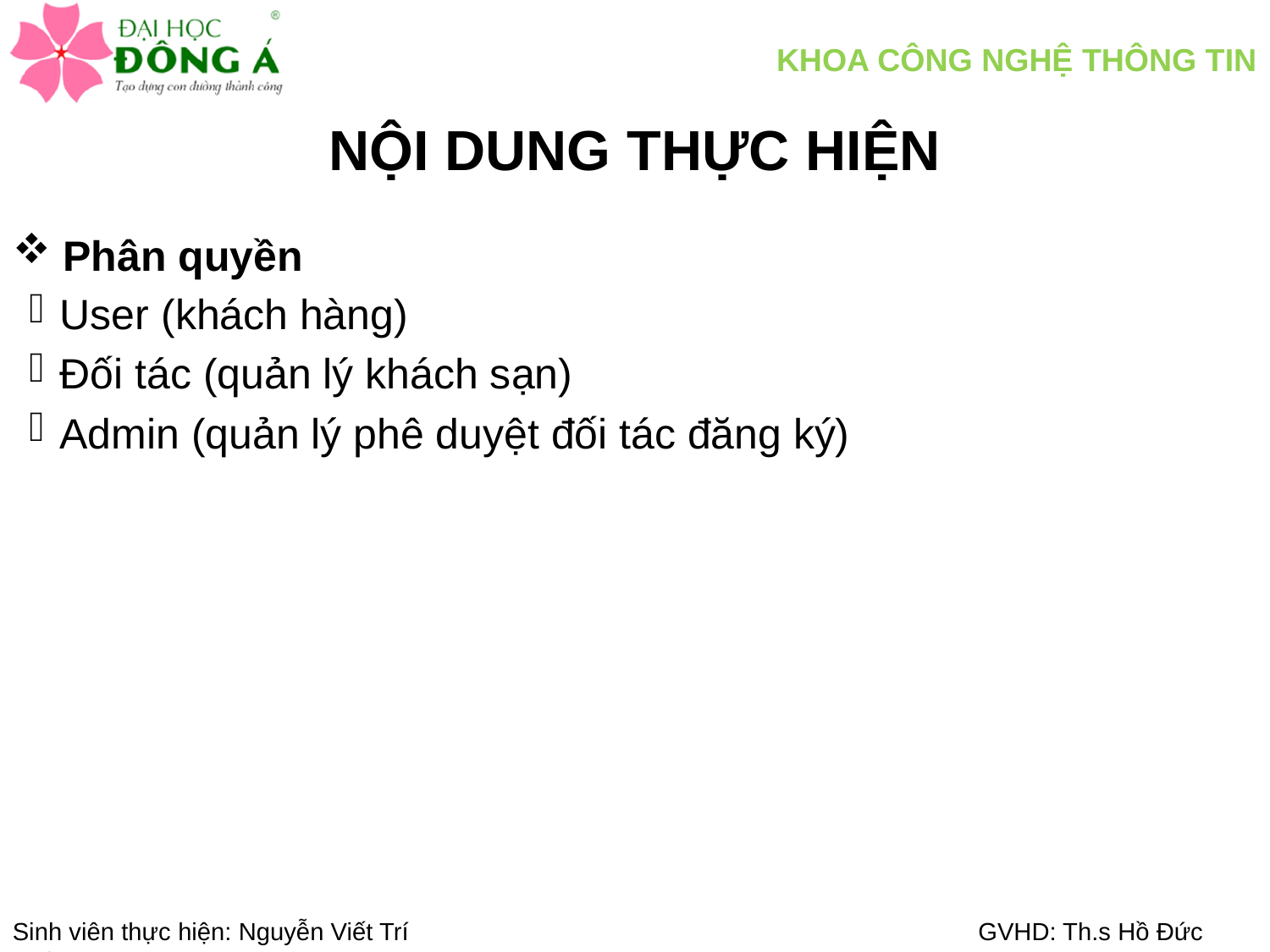

# NỘI DUNG THỰC HIỆN
 Phân quyền
User (khách hàng)
Đối tác (quản lý khách sạn)
Admin (quản lý phê duyệt đối tác đăng ký)